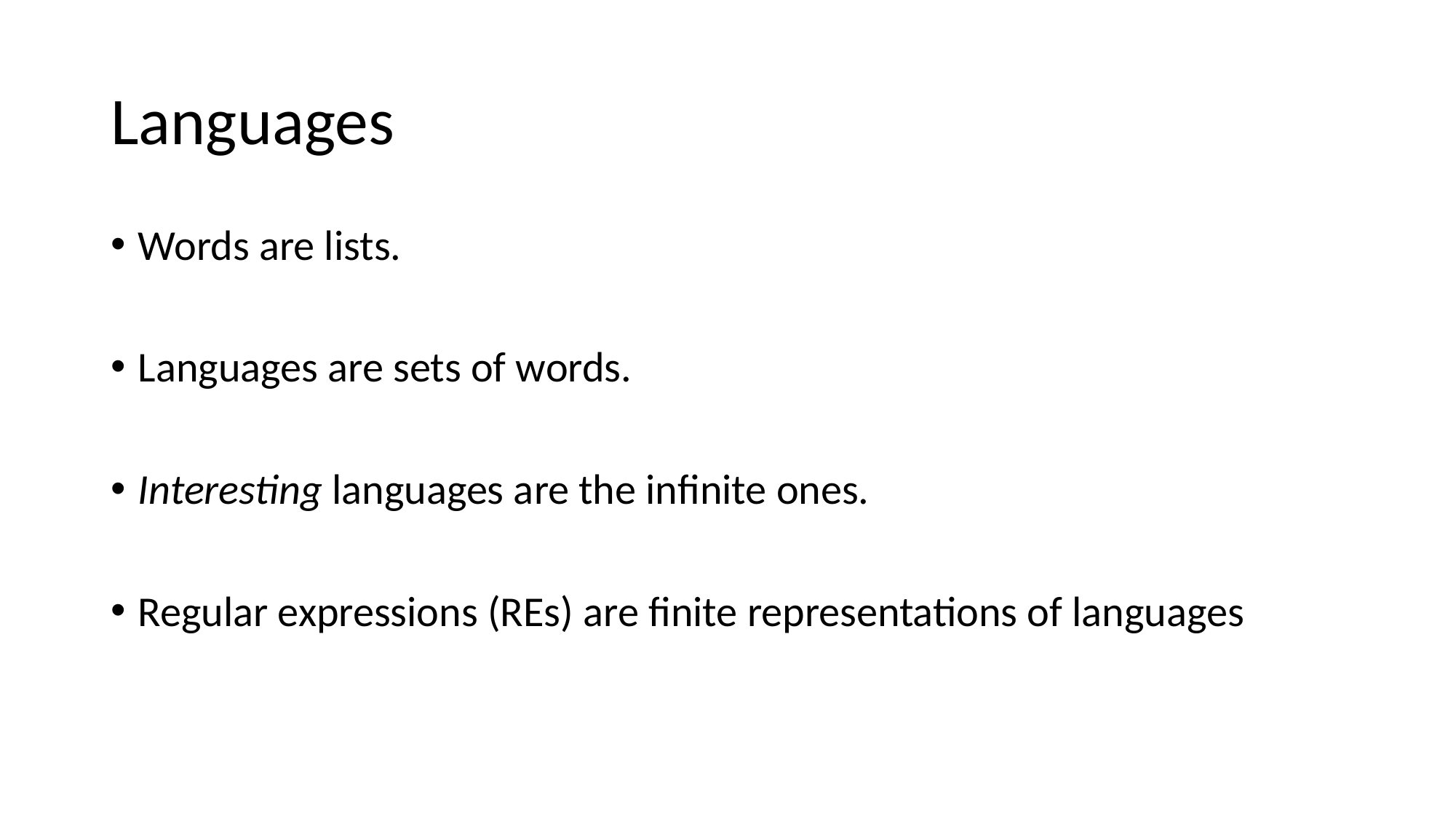

# Languages
Words are lists.

Languages are sets of words.

Interesting languages are the infinite ones.

Regular expressions (REs) are finite representations of languages